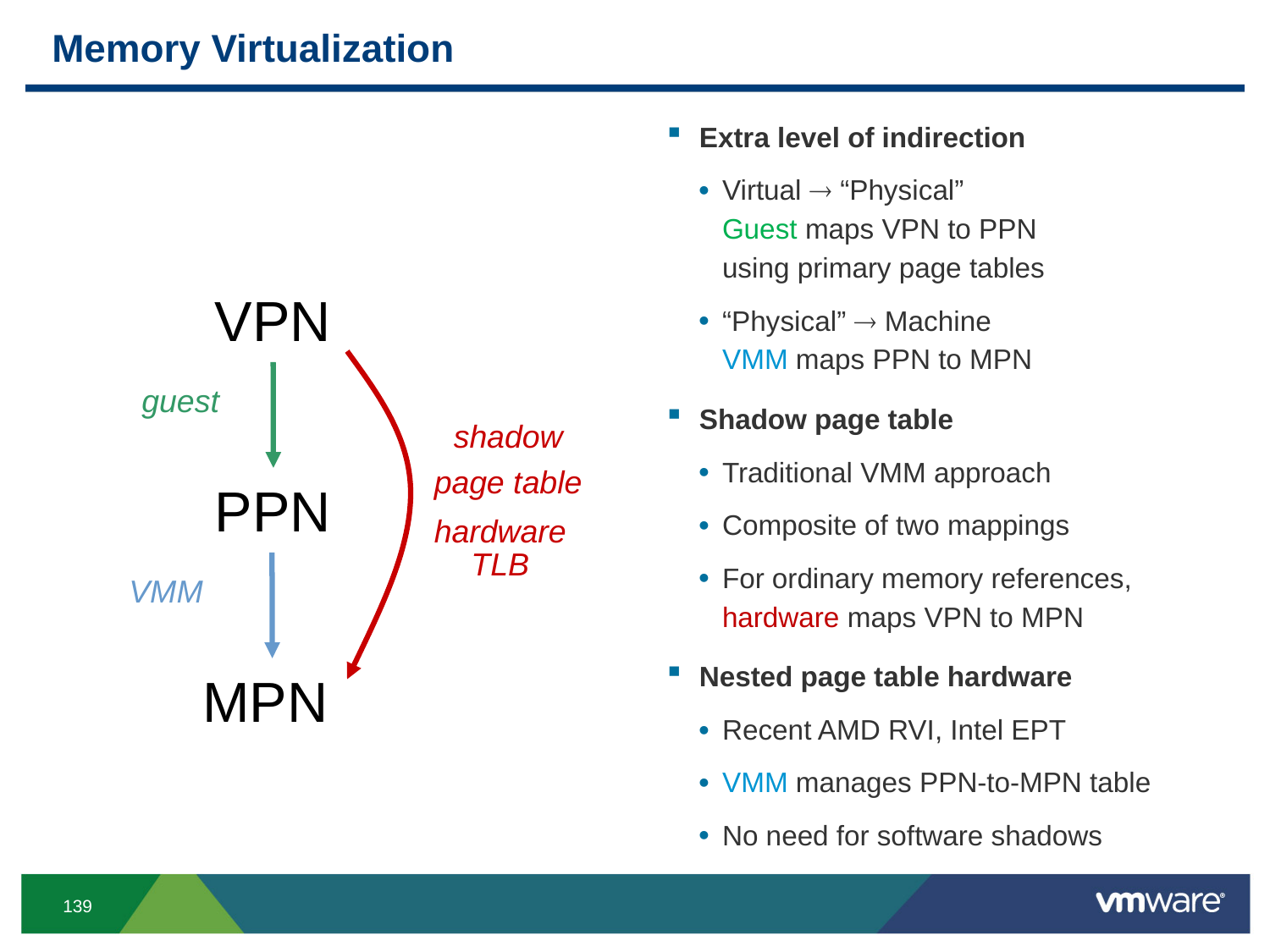

# Memory Virtualization
Extra level of indirection
Virtual → “Physical”
Guest maps VPN to PPN
using primary page tables
“Physical” → Machine
VMM maps PPN to MPN
Shadow page table
Traditional VMM approach
Composite of two mappings
For ordinary memory references, hardware maps VPN to MPN
Nested page table hardware
Recent AMD RVI, Intel EPT
VMM manages PPN-to-MPN table
No need for software shadows

VPN

guest
shadow
page table
PPN

hardware
TLB

VMM
MPN